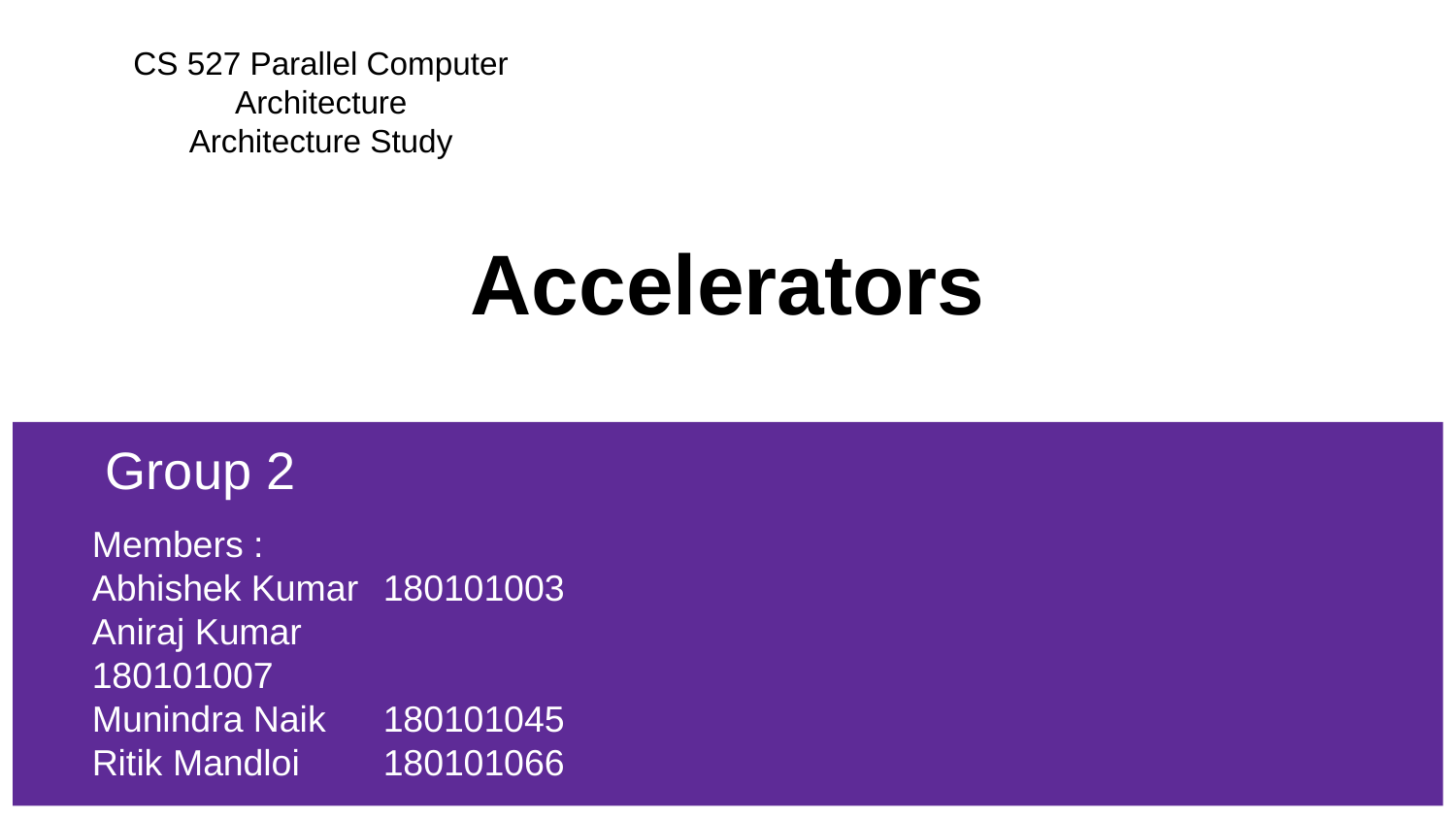

CS 527 Parallel Computer Architecture
Architecture Study
# Accelerators
Group 2
Members :
Abhishek Kumar 	180101003
Aniraj Kumar        	180101007
Munindra Naik     	180101045
Ritik Mandloi      	180101066